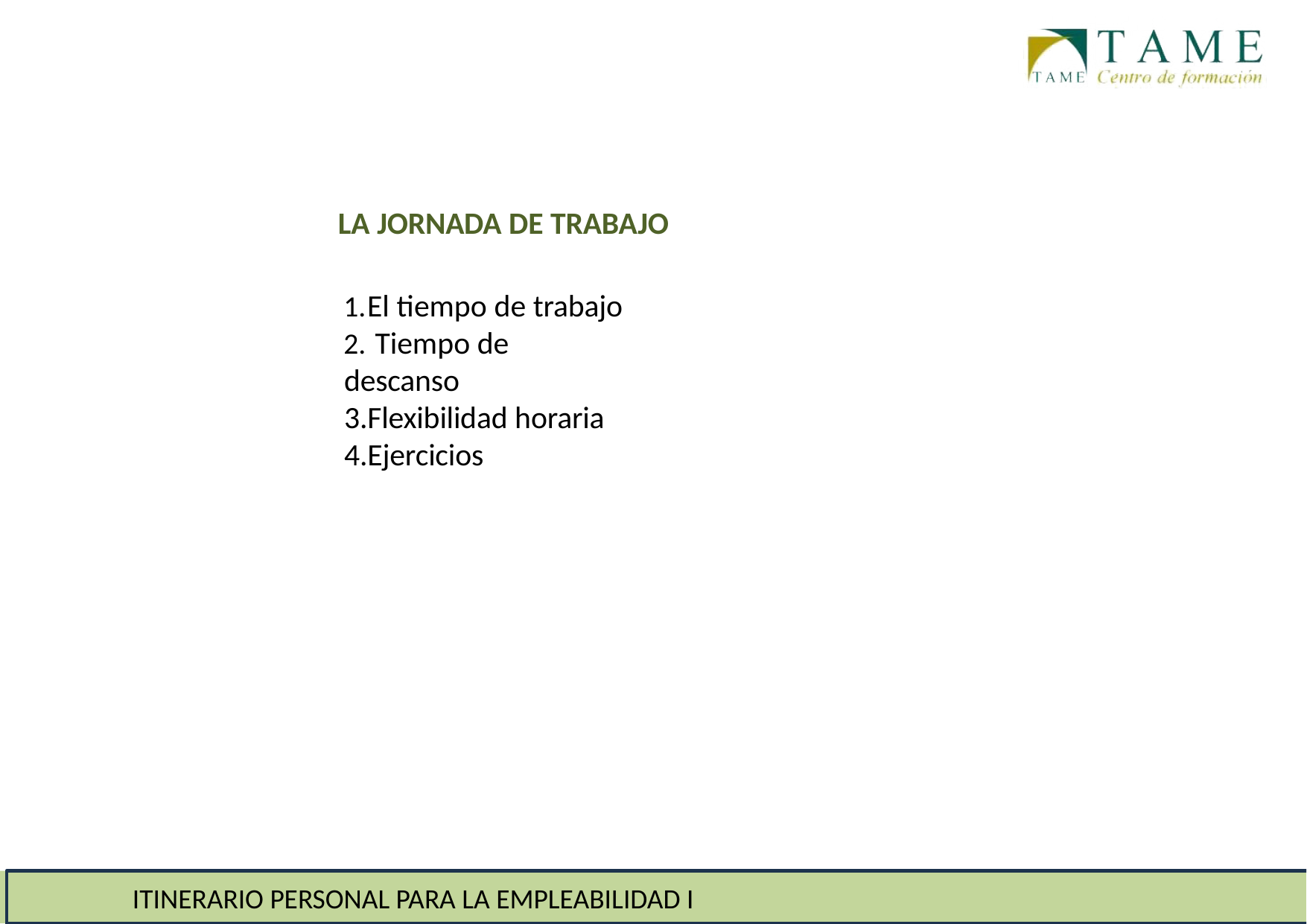

TEMA: LA JORNADA DE TRABAJO
LA JORNADA DE TRABAJO

El tiempo de trabajo
	Tiempo de descanso 3.Flexibilidad horaria 4.Ejercicios